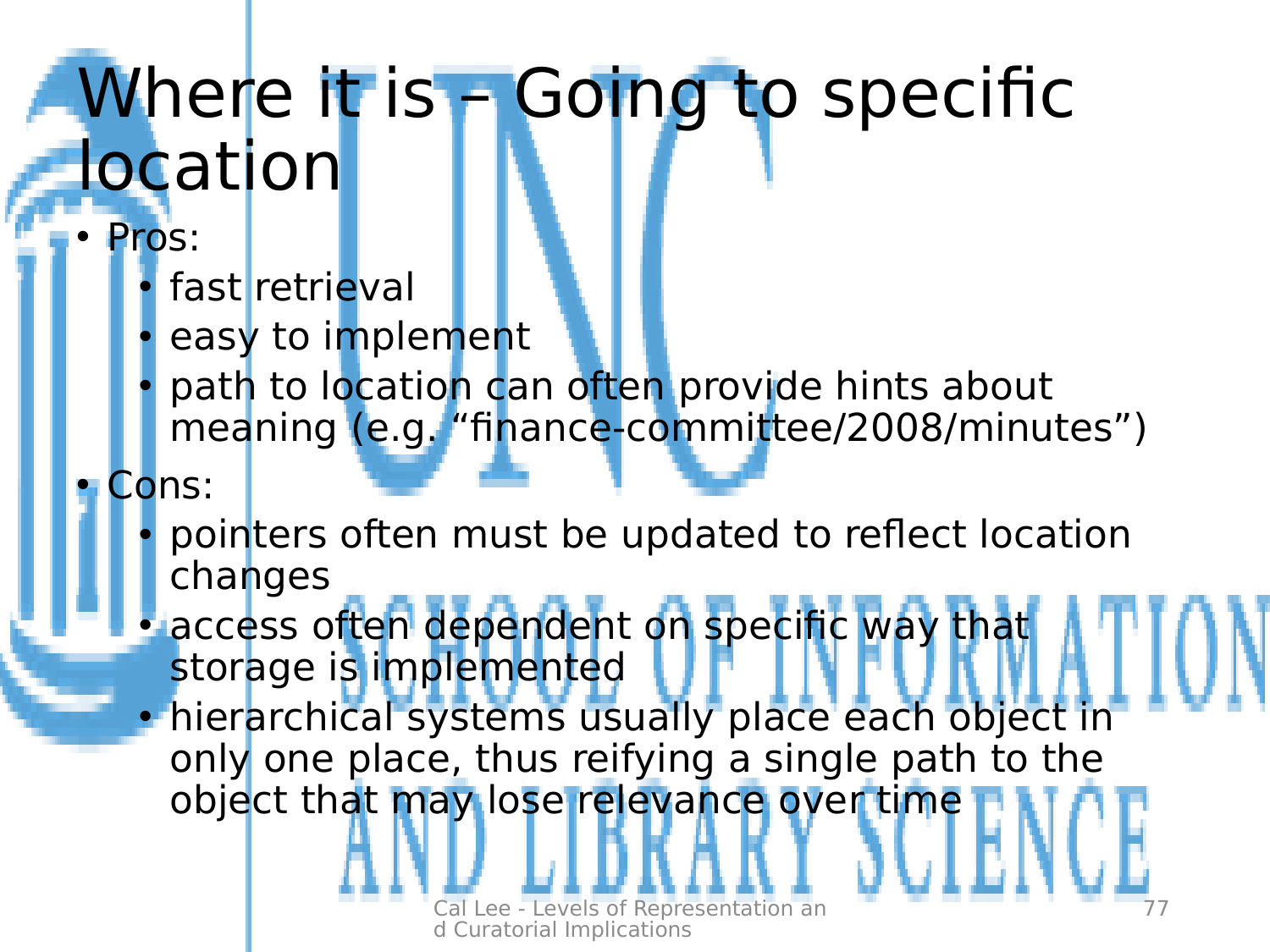

# Where it is – Going to specific location
Pros:
fast retrieval
easy to implement
path to location can often provide hints about meaning (e.g. “finance-committee/2008/minutes”)
Cons:
pointers often must be updated to reflect location changes
access often dependent on specific way that storage is implemented
hierarchical systems usually place each object in only one place, thus reifying a single path to the object that may lose relevance over time
Cal Lee - Levels of Representation and Curatorial Implications
77